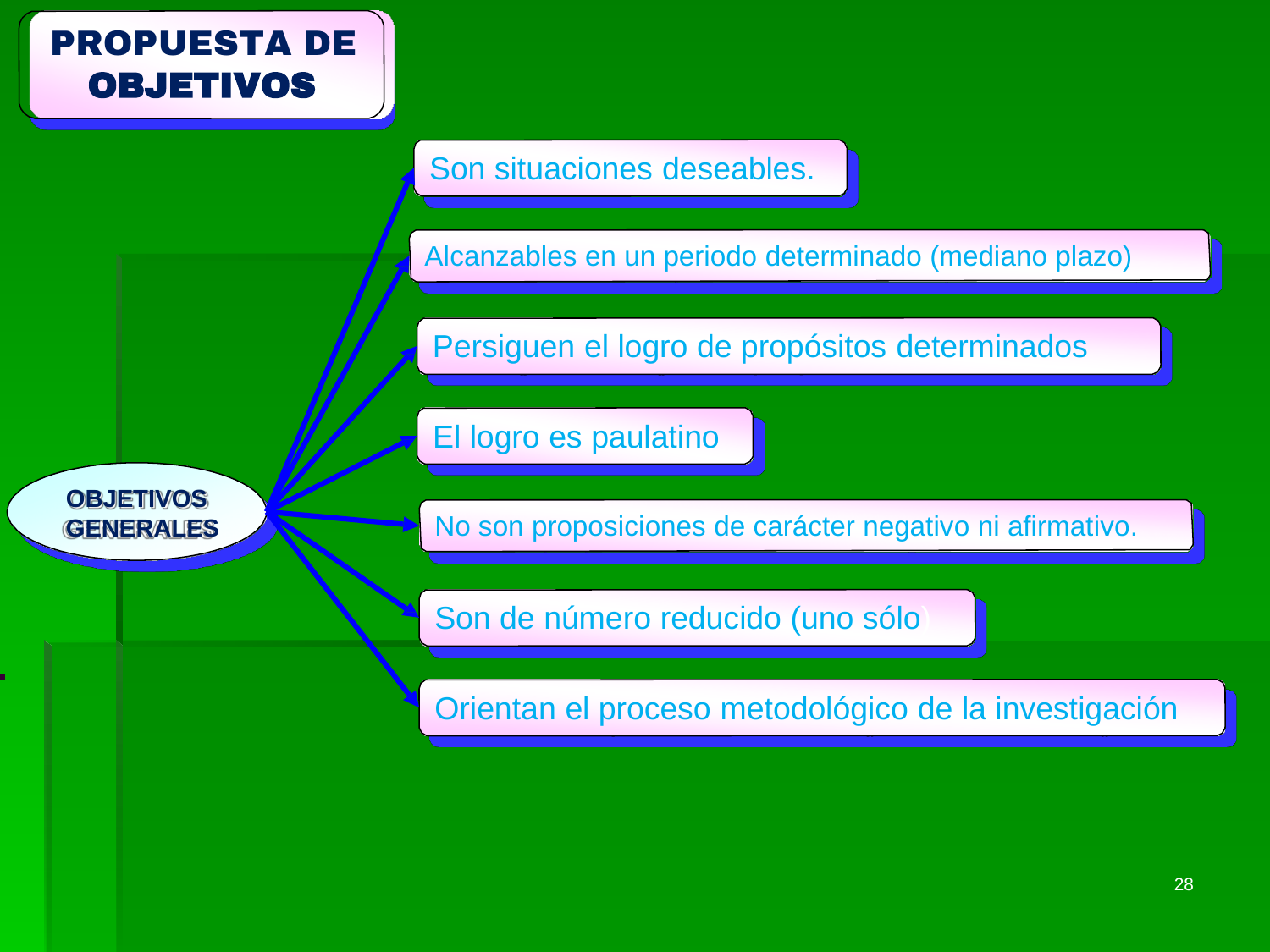

PROPUESTA DE
OBJETIVOS

Son situaciones deseables.

Alcanzables en un periodo determinado (mediano plazo)

Persiguen el logro de propósitos determinados

El logro es paulatino

OBJETIVOS
GENERALES

No son proposiciones de carácter negativo ni afirmativo.

Son de número reducido (uno sólo)

Orientan el proceso metodológico de la investigación
28